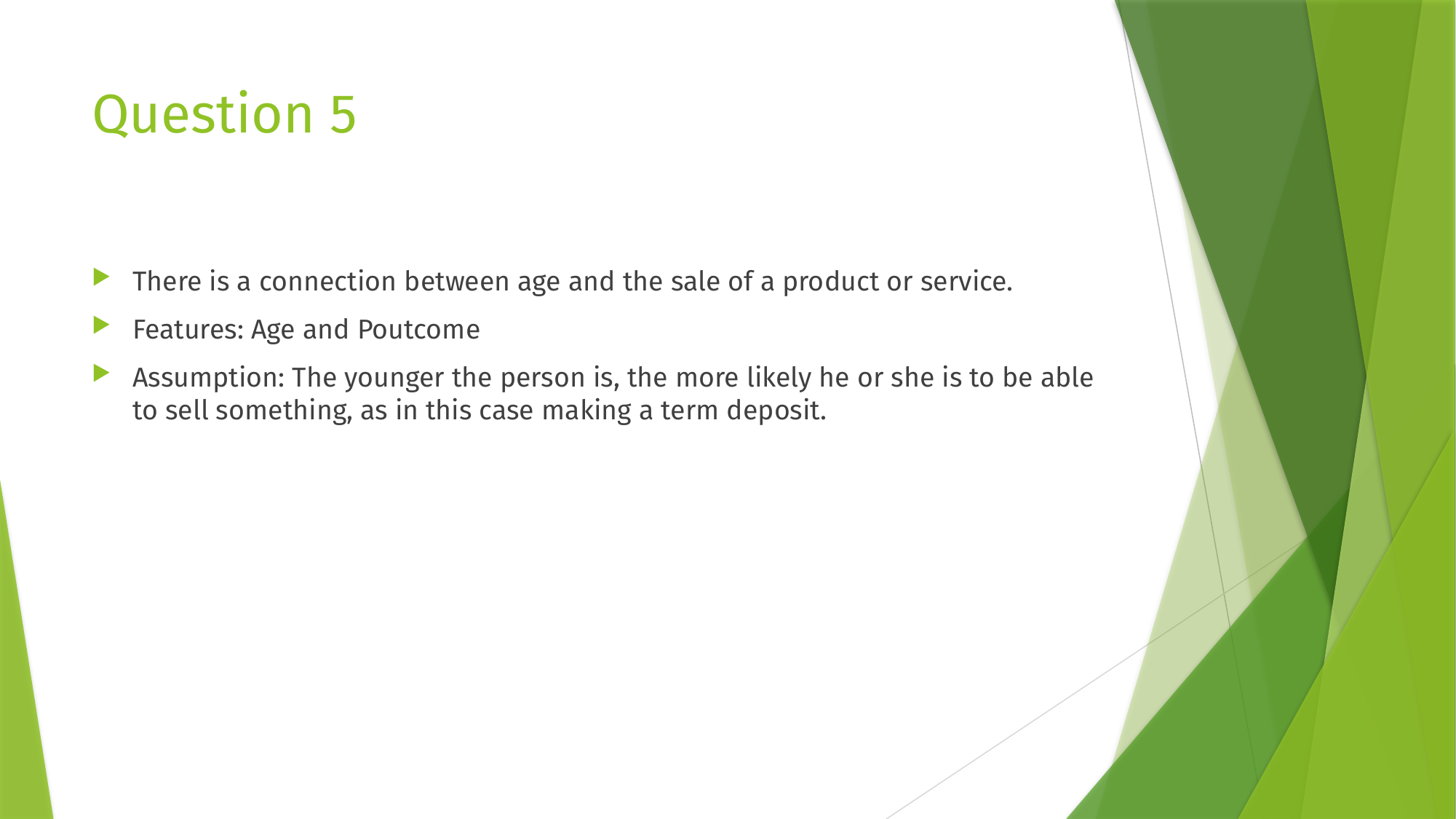

# Question 5
There is a connection between age and the sale of a product or service.
Features: Age and Poutcome
Assumption: The younger the person is, the more likely he or she is to be able to sell something, as in this case making a term deposit.